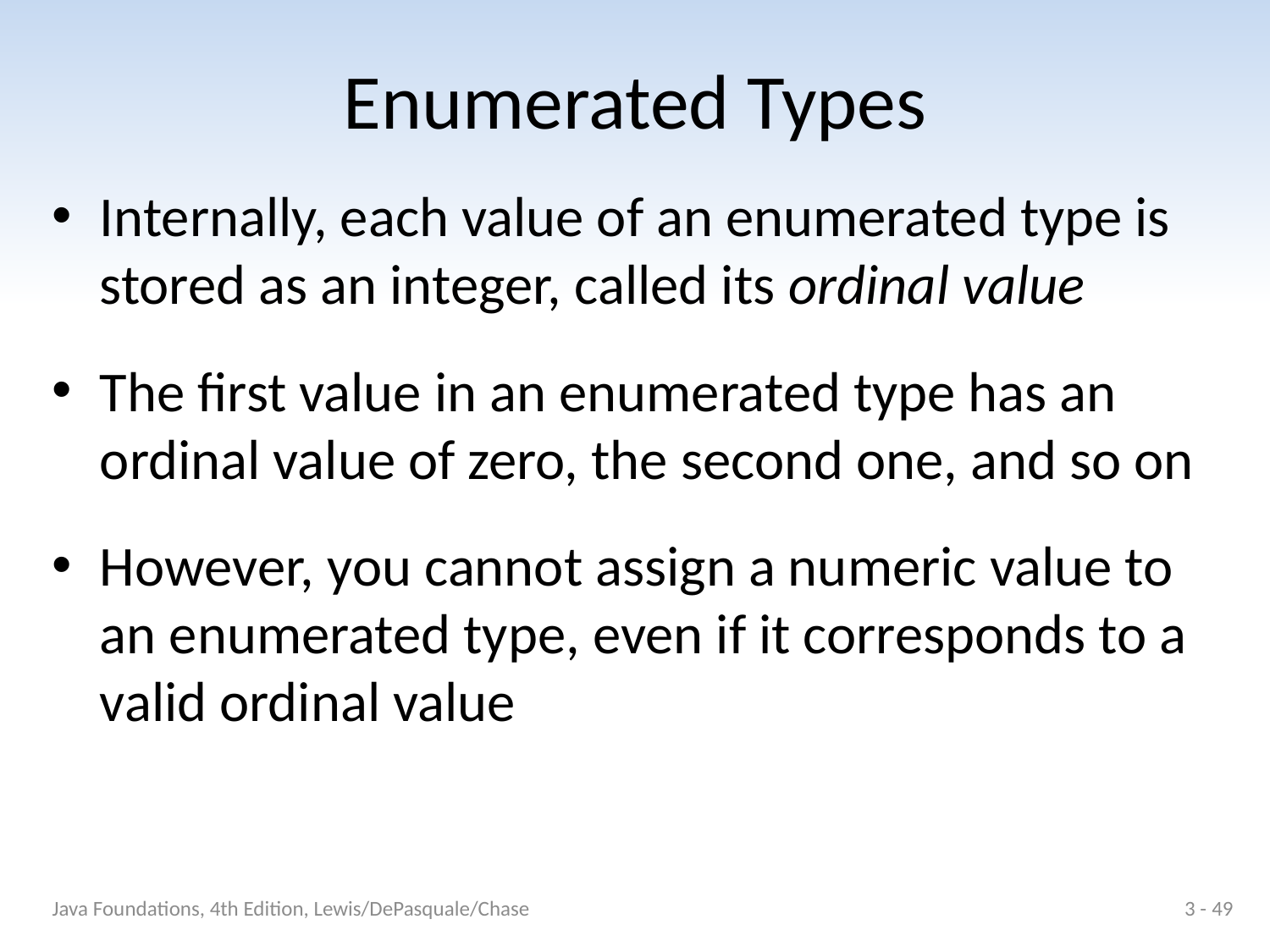

# Enumerated Types
Internally, each value of an enumerated type is stored as an integer, called its ordinal value
The first value in an enumerated type has an ordinal value of zero, the second one, and so on
However, you cannot assign a numeric value to an enumerated type, even if it corresponds to a valid ordinal value
Java Foundations, 4th Edition, Lewis/DePasquale/Chase
3 - 49